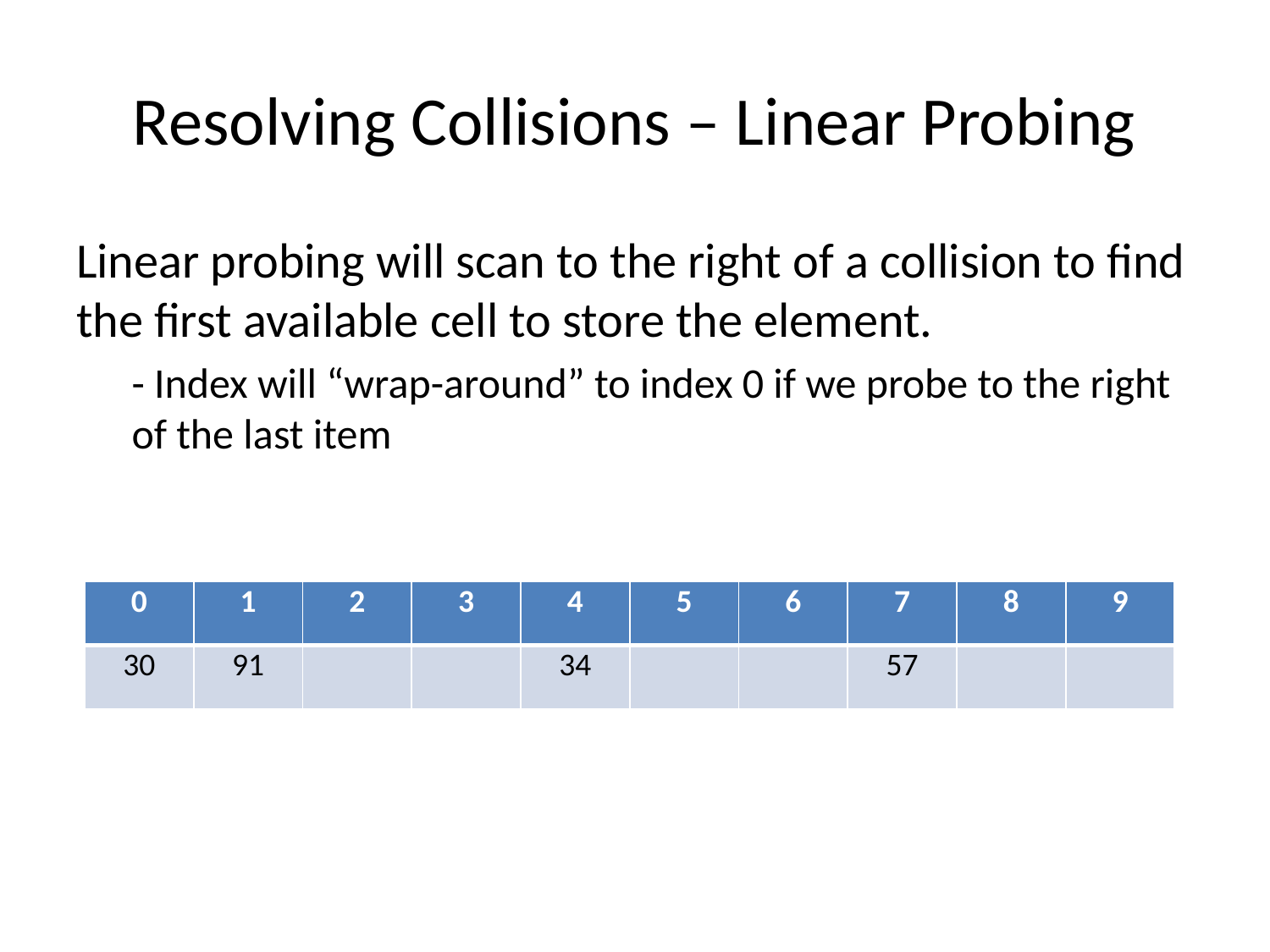

# Resolving Collisions – Linear Probing
Linear probing will scan to the right of a collision to find the first available cell to store the element.
- Index will “wrap-around” to index 0 if we probe to the right of the last item

| 0 | 1 | 2 | 3 | 4 | 5 | 6 | 7 | 8 | 9 |
| --- | --- | --- | --- | --- | --- | --- | --- | --- | --- |
| 30 | 91 |  |  | 34 |  |  | 57 |  |  |